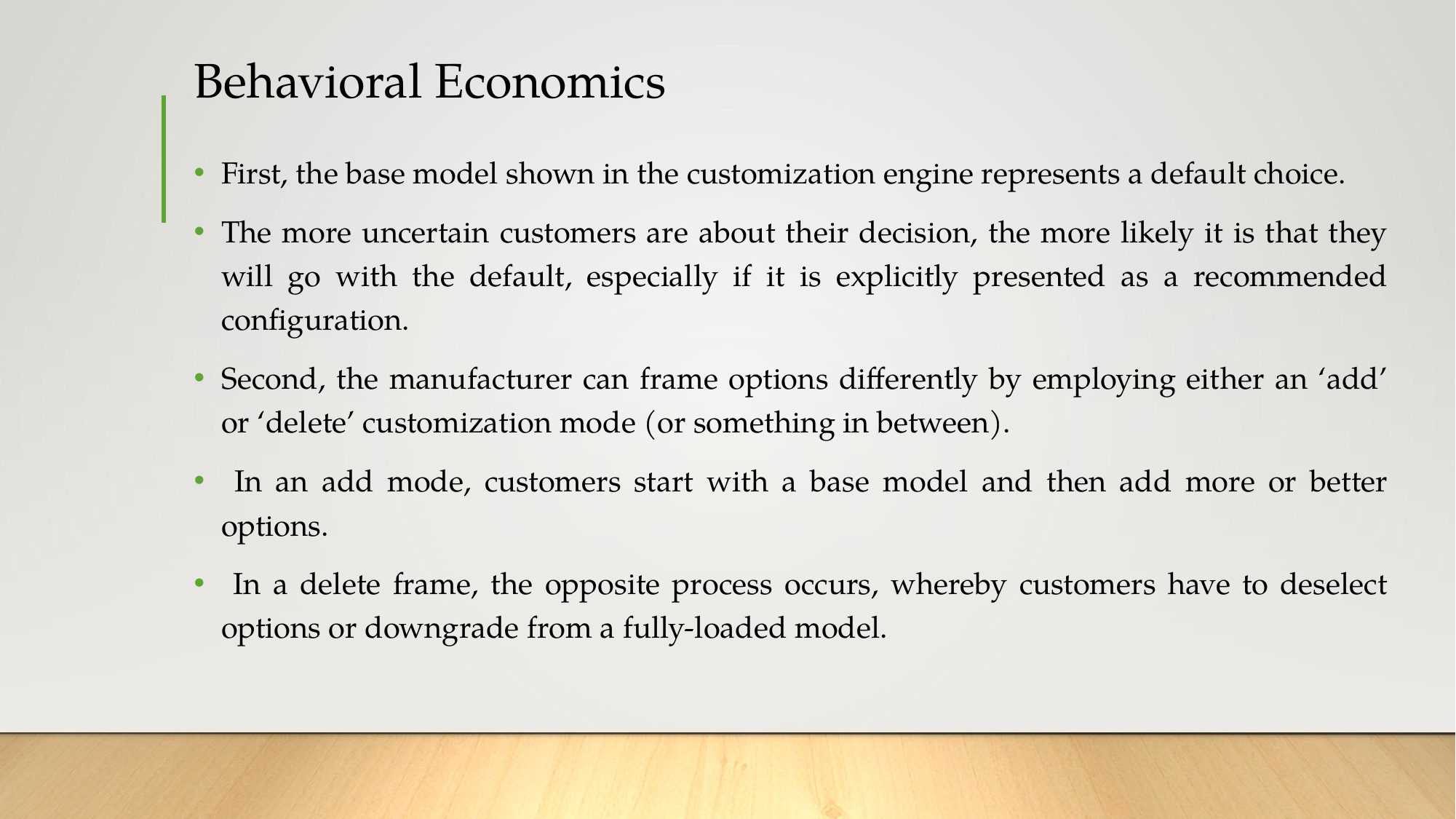

# Behavioral Economics
First, the base model shown in the customization engine represents a default choice.
The more uncertain customers are about their decision, the more likely it is that they will go with the default, especially if it is explicitly presented as a recommended configuration.
Second, the manufacturer can frame options differently by employing either an ‘add’ or ‘delete’ customization mode (or something in between).
 In an add mode, customers start with a base model and then add more or better options.
 In a delete frame, the opposite process occurs, whereby customers have to deselect options or downgrade from a fully-loaded model.